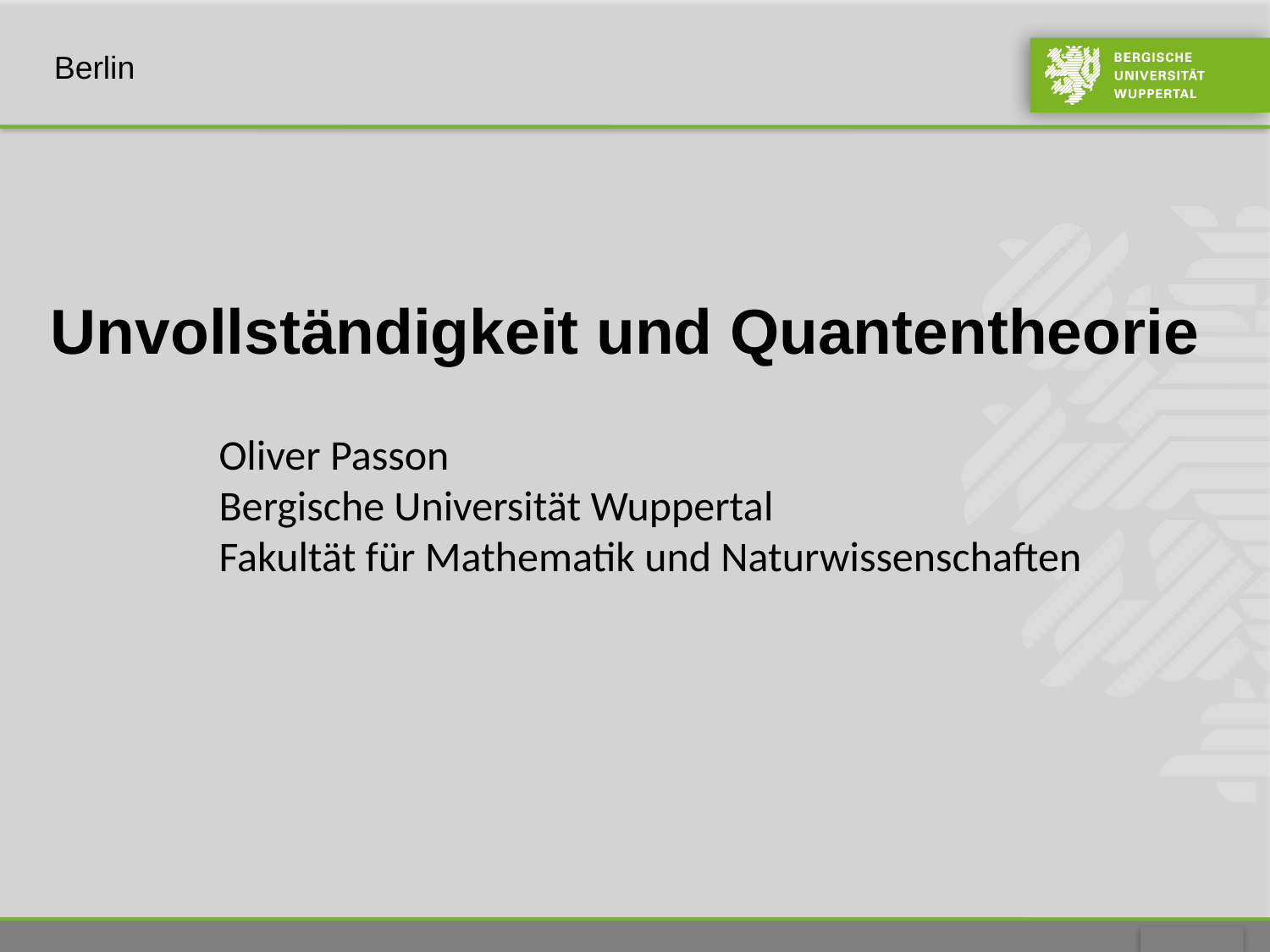

Berlin
 Unvollständigkeit und Quantentheorie
Oliver Passon
Bergische Universität Wuppertal
Fakultät für Mathematik und Naturwissenschaften